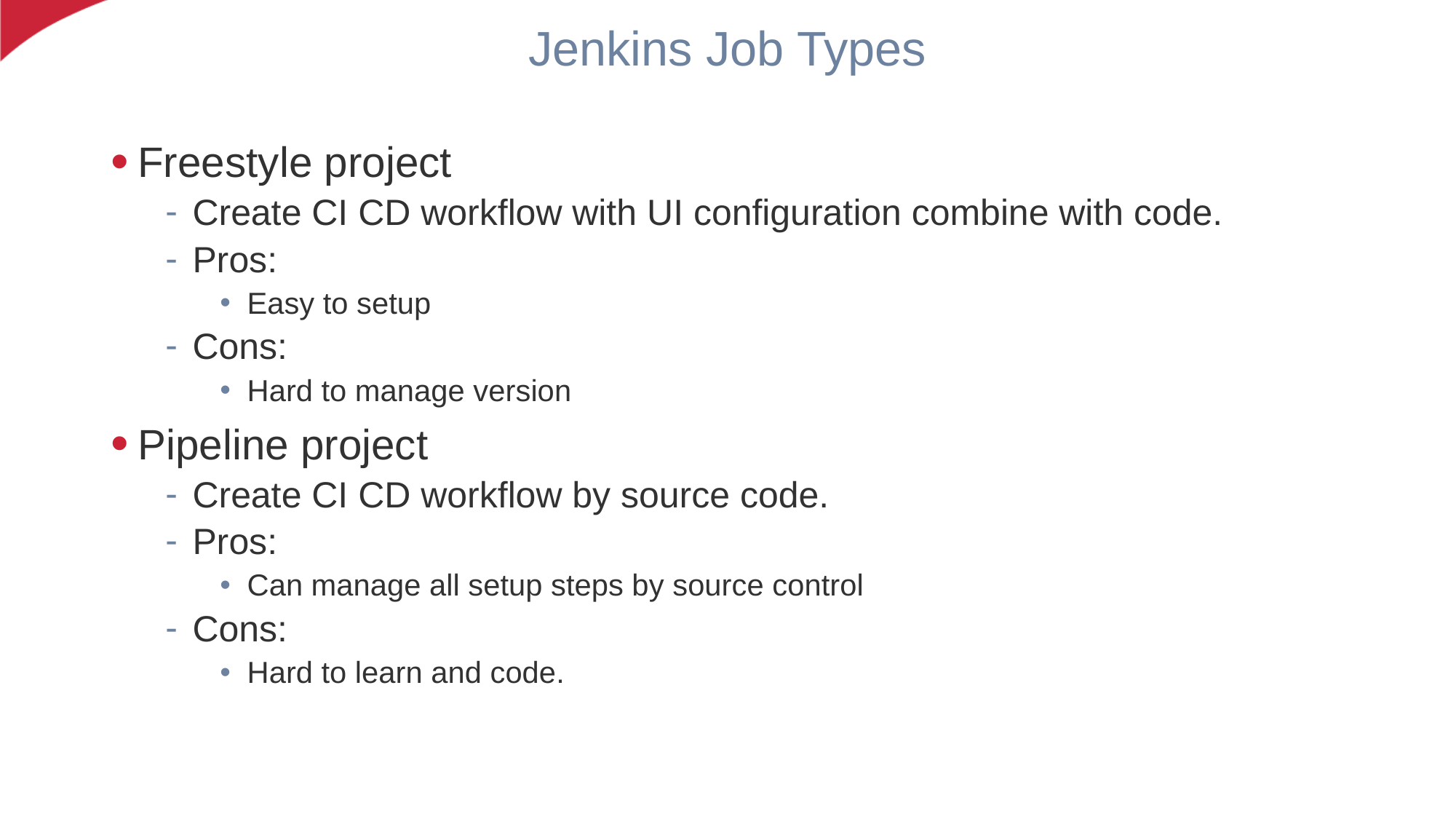

Jenkins Job Types
Freestyle project
Create CI CD workflow with UI configuration combine with code.
Pros:
Easy to setup
Cons:
Hard to manage version
Pipeline project
Create CI CD workflow by source code.
Pros:
Can manage all setup steps by source control
Cons:
Hard to learn and code.